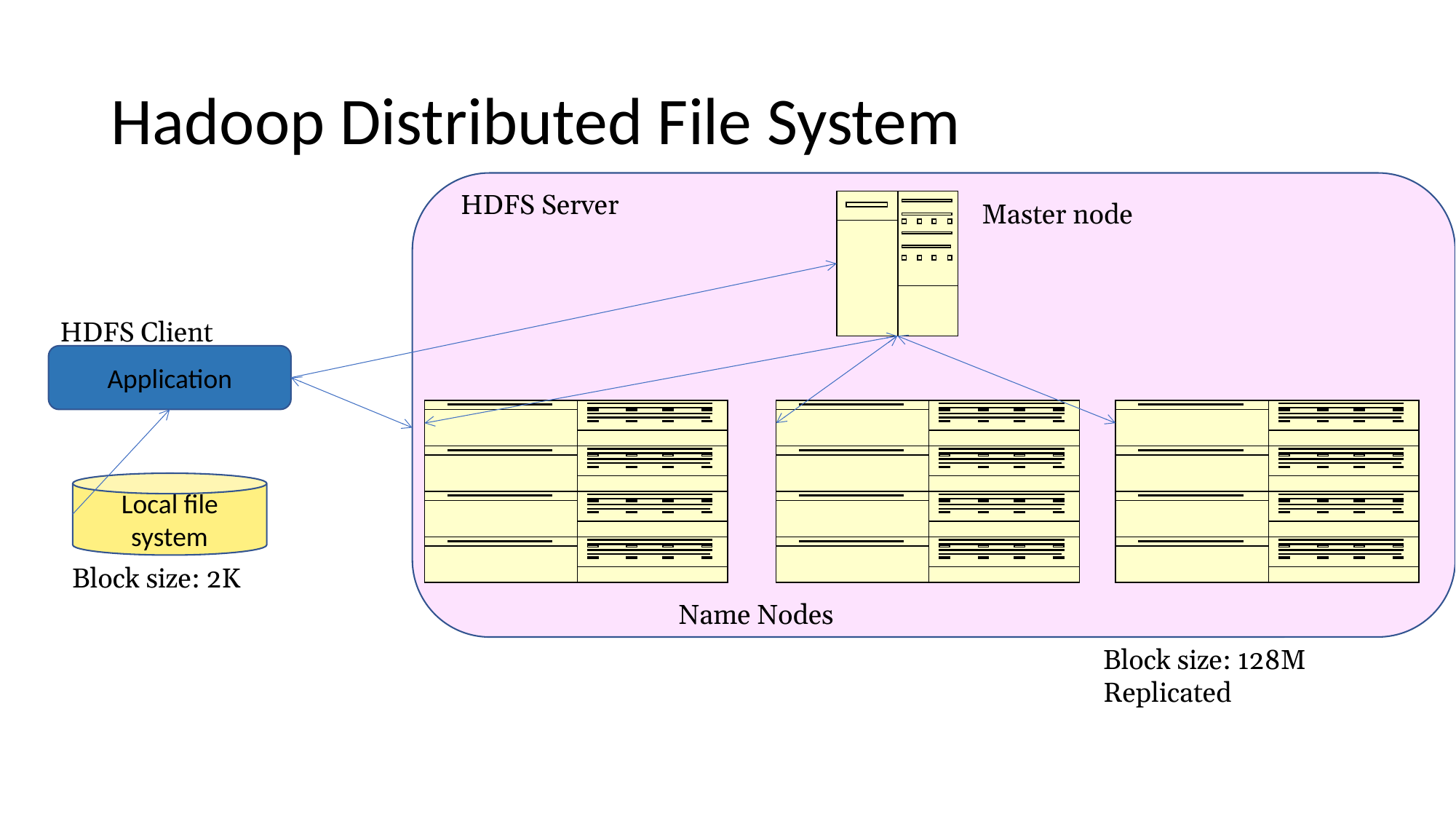

# Hadoop Distributed File System

HDFS Server

Master node
HDFS Client
Application

Local file system

Block size: 2K
Name Nodes
Block size: 128M
Replicated